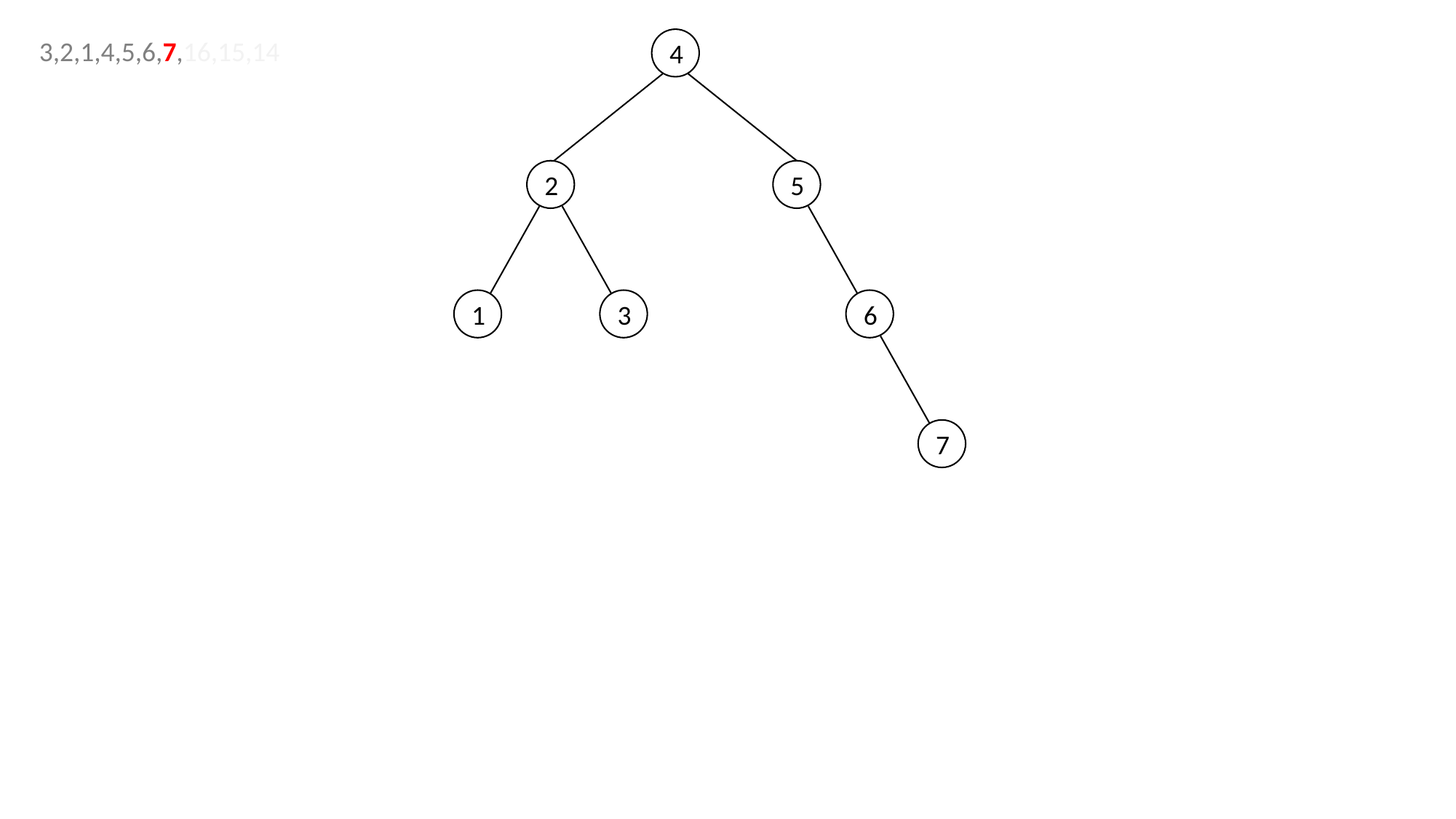

3,2,1,4,5,6,7,16,15,14
4
2
5
1
3
6
7